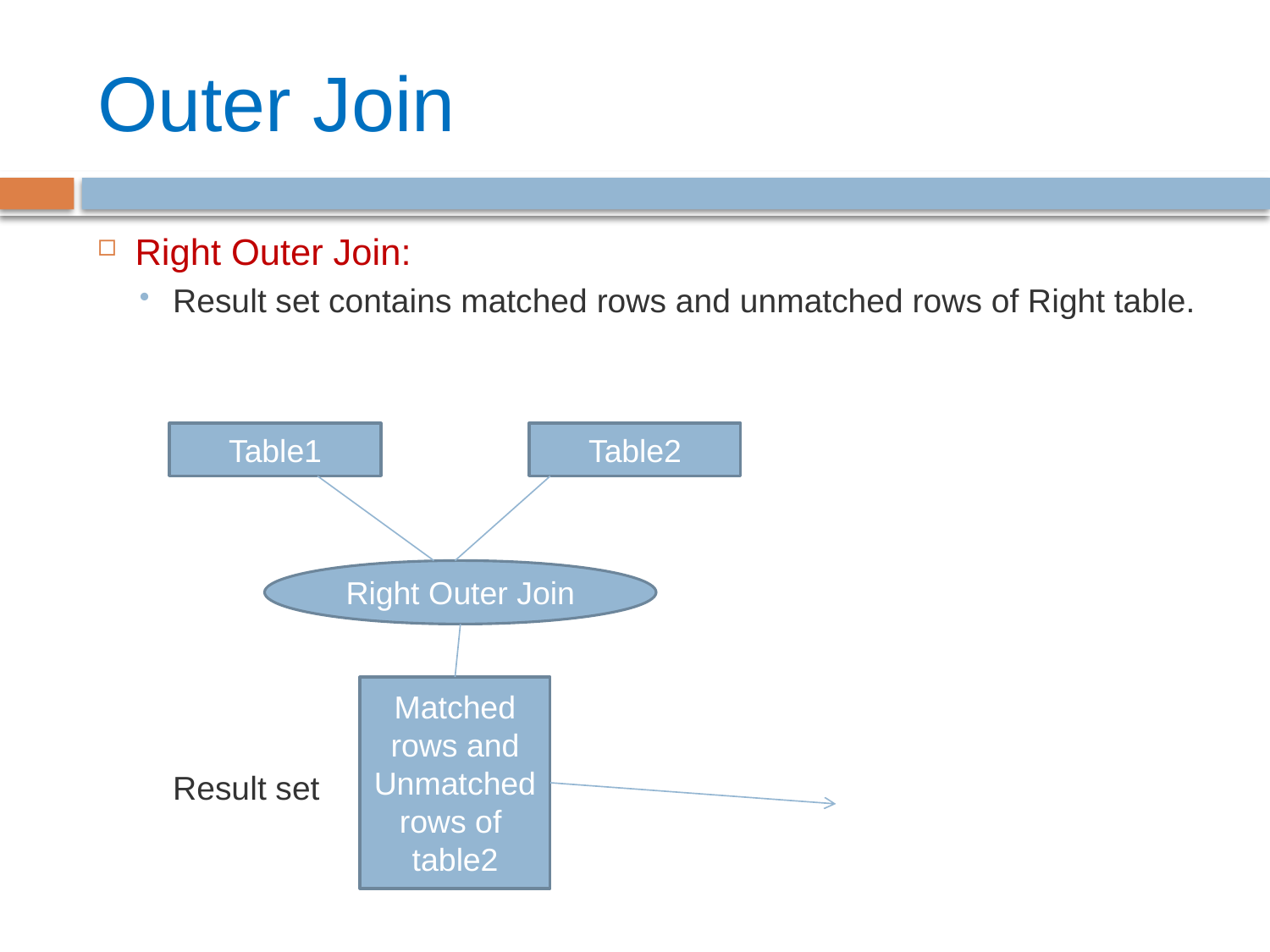

# Outer Join
Right Outer Join:
Result set contains matched rows and unmatched rows of Right table.

							Result set

Table1
Table2
Right Outer Join
Matched rows and Unmatched rows of  table2